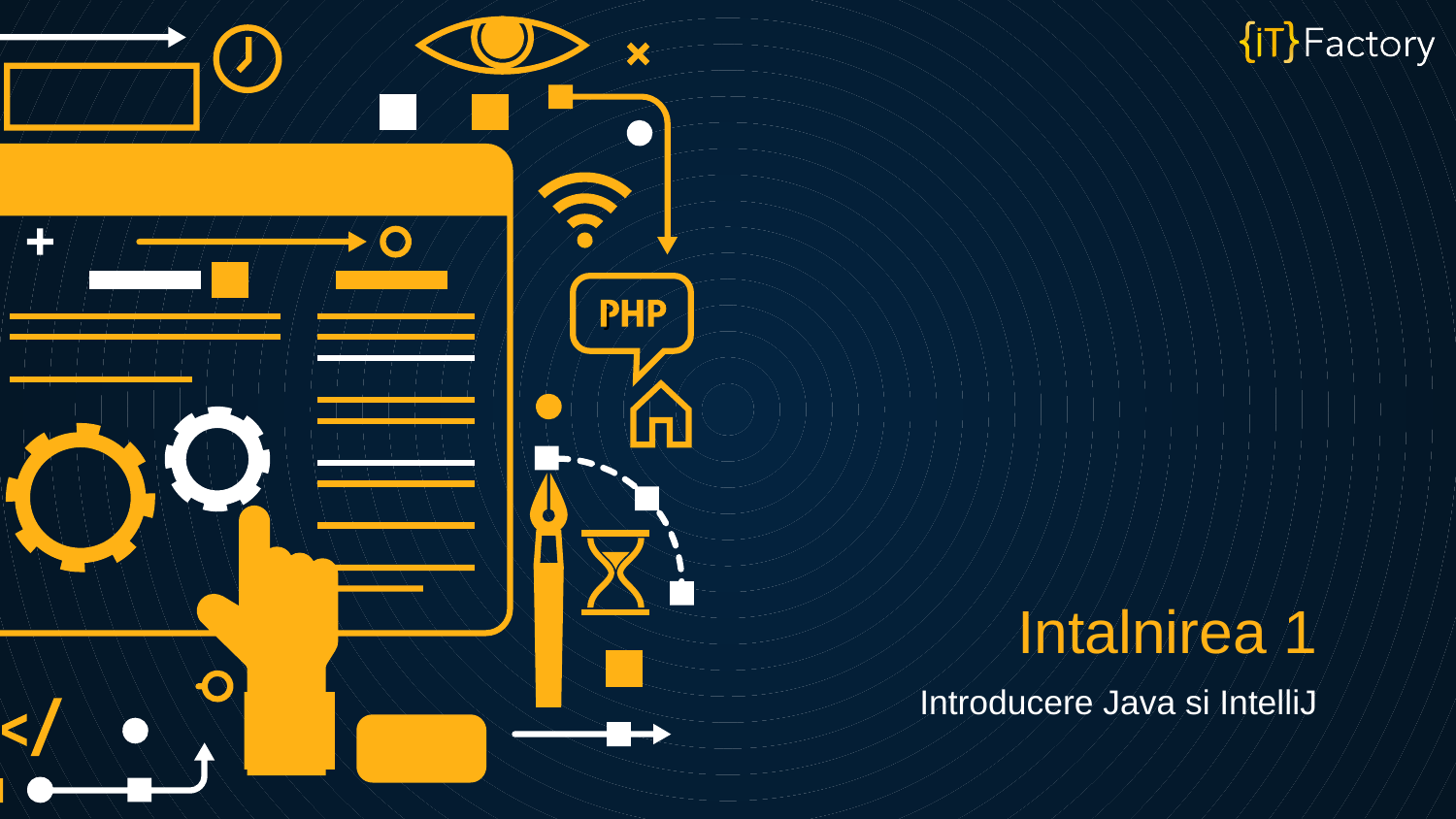

j

# Intalnirea 1

Introducere Java si IntelliJ